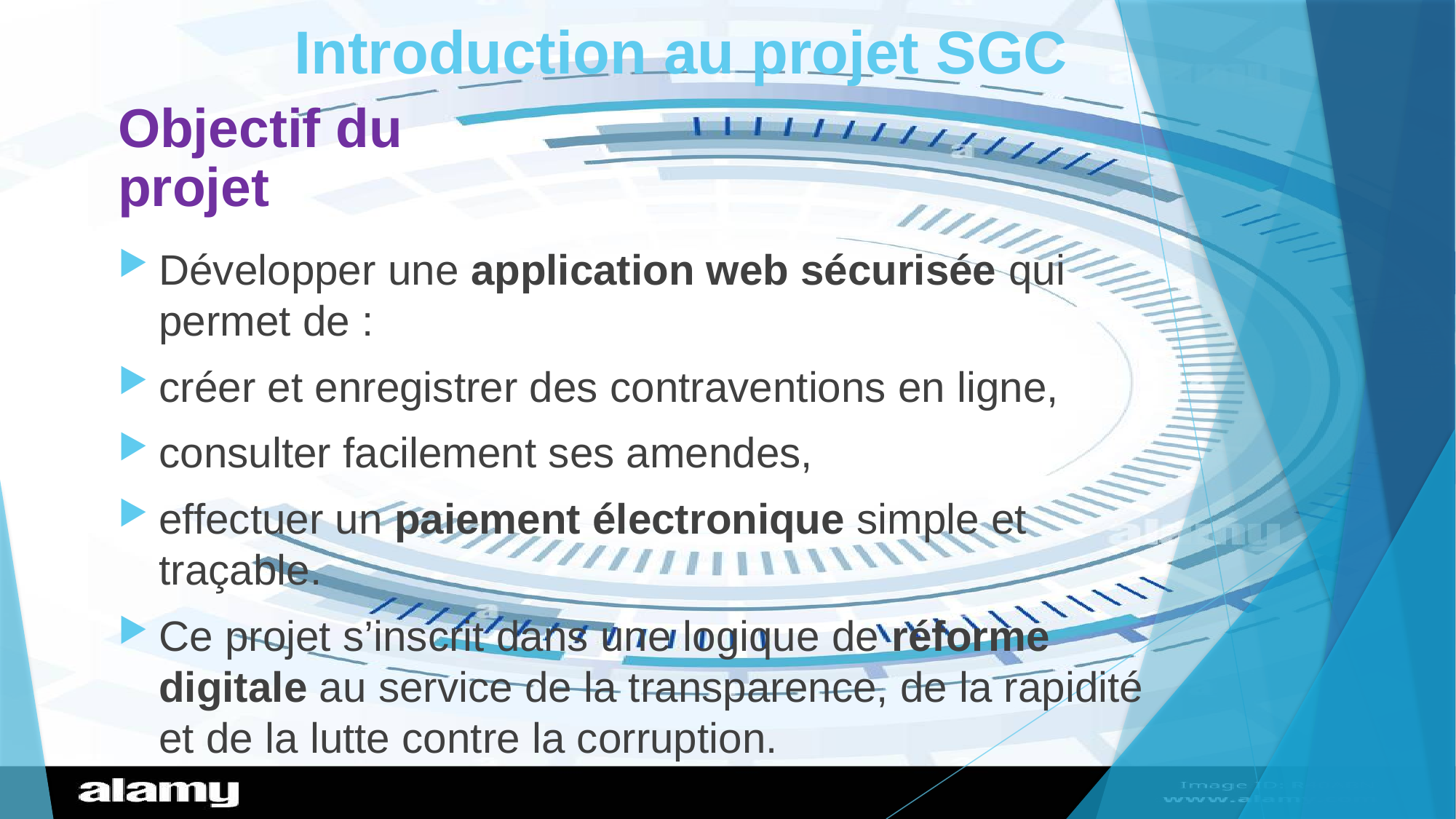

# Introduction au projet SGC
Objectif du projet
Développer une application web sécurisée qui permet de :
créer et enregistrer des contraventions en ligne,
consulter facilement ses amendes,
effectuer un paiement électronique simple et traçable.
Ce projet s’inscrit dans une logique de réforme digitale au service de la transparence, de la rapidité et de la lutte contre la corruption.